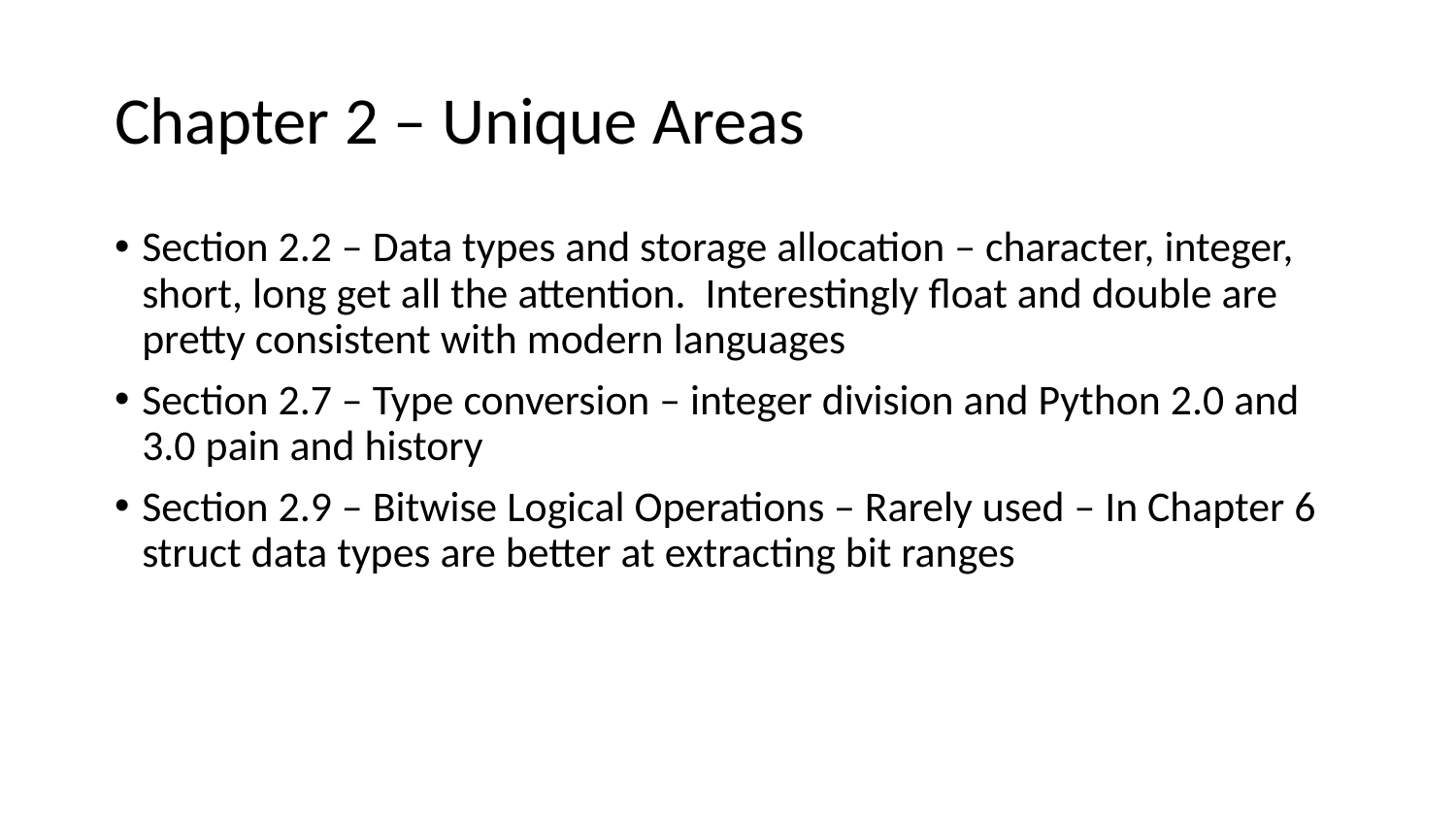

# Chapter 2 – Unique Areas
Section 2.2 – Data types and storage allocation – character, integer, short, long get all the attention.  Interestingly float and double are pretty consistent with modern languages
Section 2.7 – Type conversion – integer division and Python 2.0 and 3.0 pain and history
Section 2.9 – Bitwise Logical Operations – Rarely used – In Chapter 6 struct data types are better at extracting bit ranges